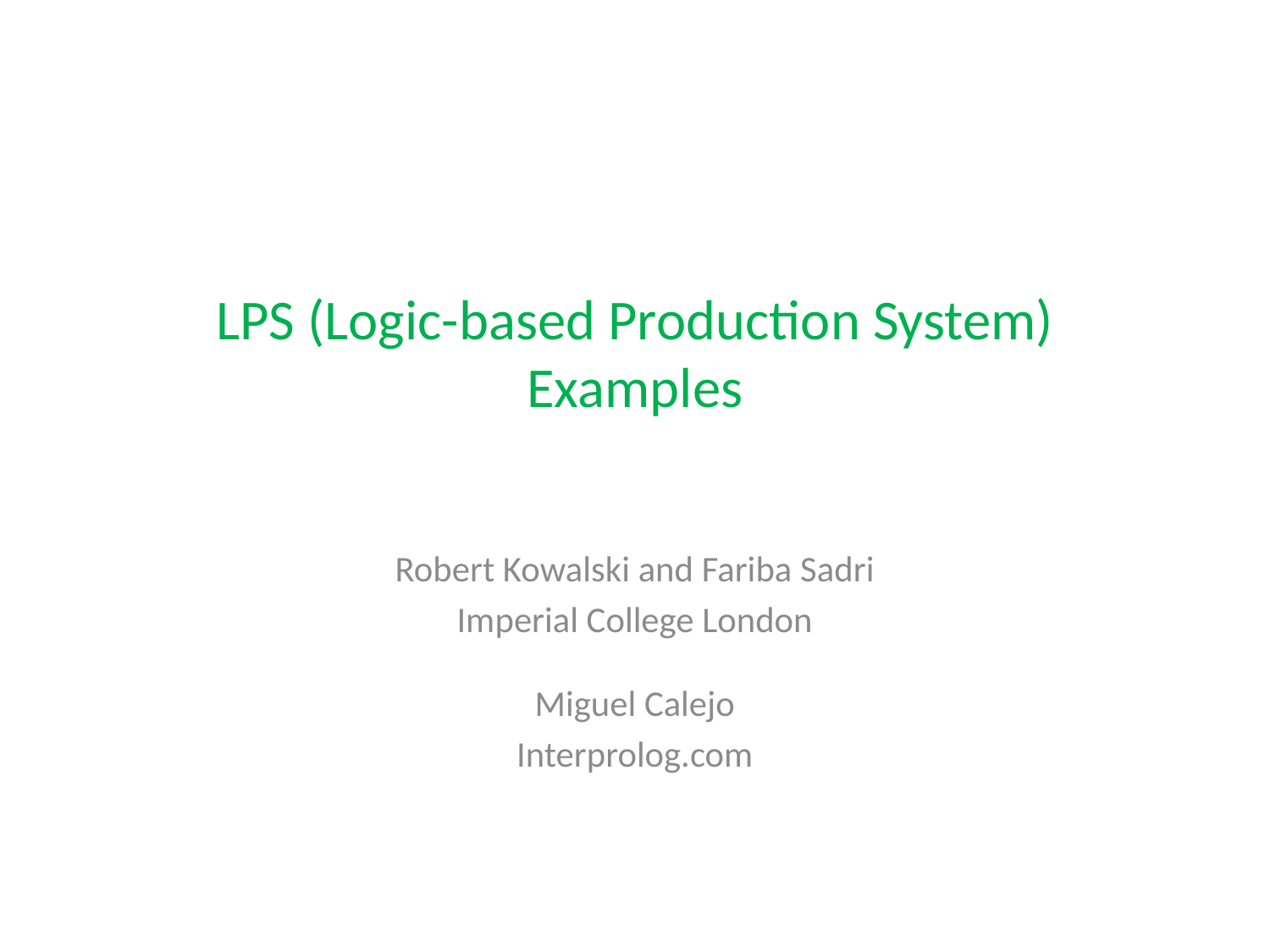

# LPS (Logic-based Production System) Examples
Robert Kowalski and Fariba Sadri
Imperial College London

Miguel Calejo
Interprolog.com